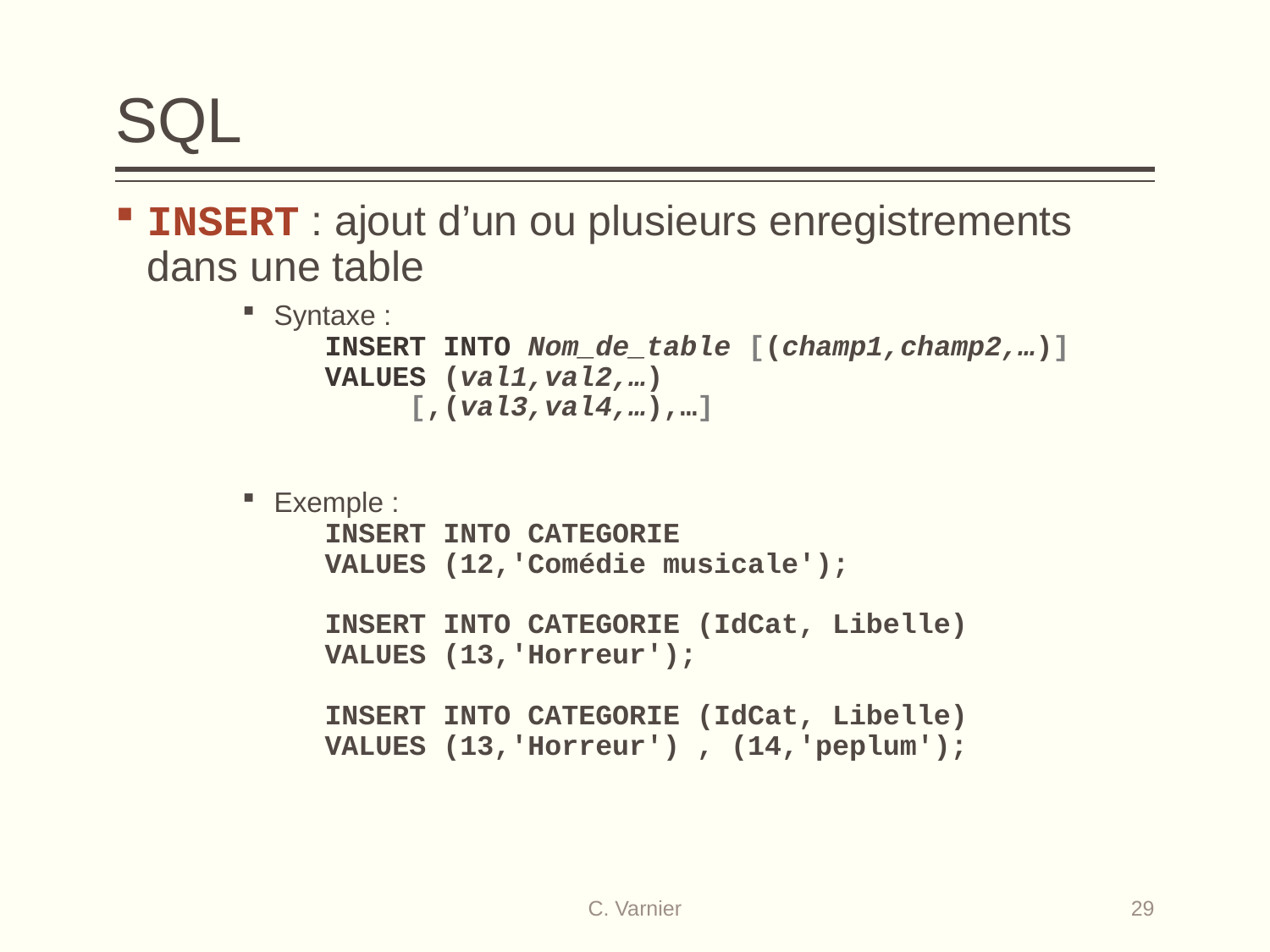

# SQL
INSERT : ajout d’un ou plusieurs enregistrements dans une table
Syntaxe :
   INSERT INTO Nom_de_table [(champ1,champ2,…)]
   VALUES (val1,val2,…)
        [,(val3,val4,…),…]

Exemple :
   INSERT INTO CATEGORIE
   VALUES (12,'Comédie musicale');
   INSERT INTO CATEGORIE (IdCat, Libelle)
   VALUES (13,'Horreur');
   INSERT INTO CATEGORIE (IdCat, Libelle)
   VALUES (13,'Horreur') , (14,'peplum');

C. Varnier
29